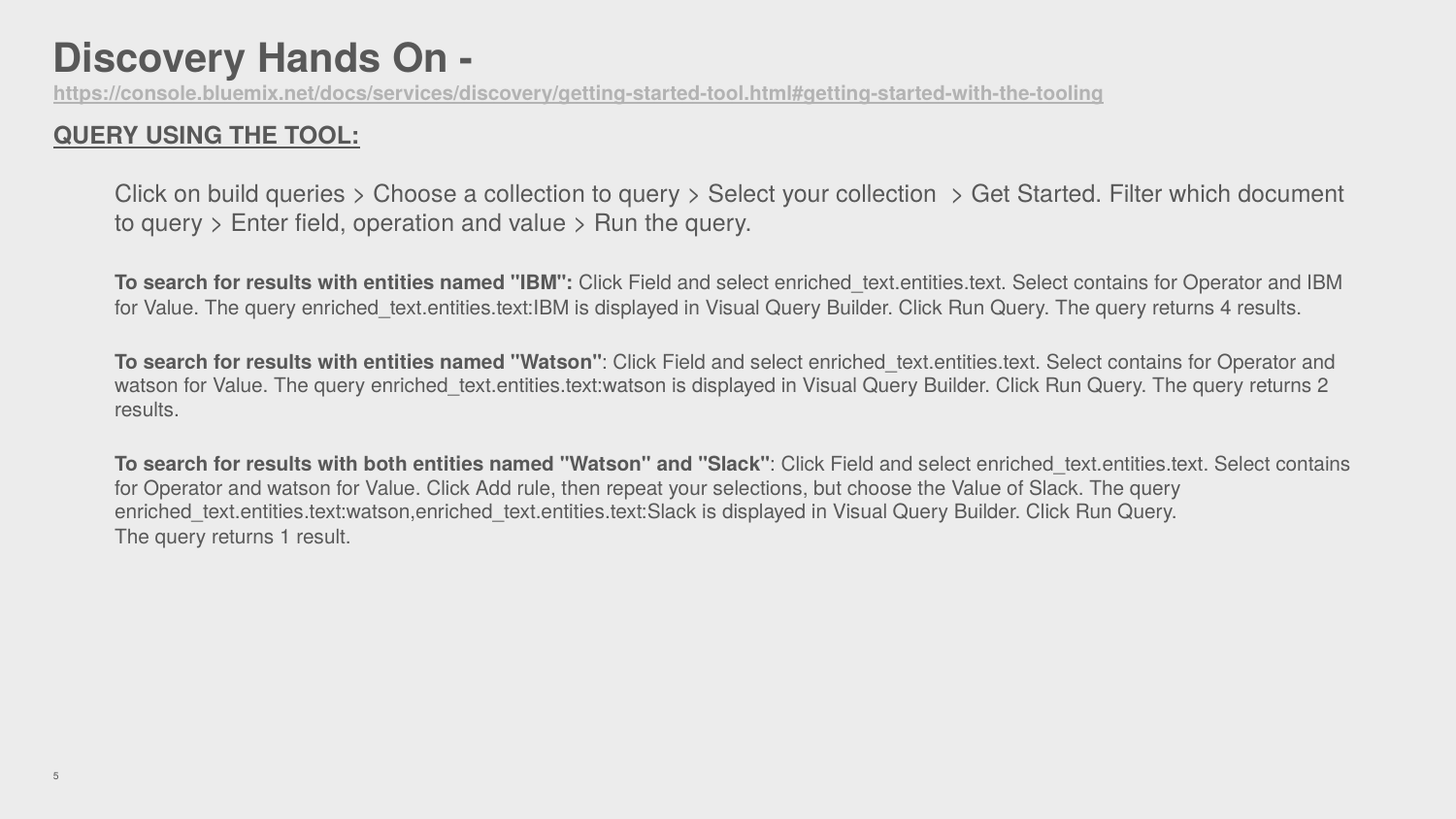

# Discovery Hands On - https://console.bluemix.net/docs/services/discovery/getting-started-tool.html#getting-started-with-the-tooling
QUERY USING THE TOOL:
	Click on build queries > Choose a collection to query > Select your collection  > Get Started. Filter which document to query > Enter field, operation and value > Run the query.
	To search for results with entities named "IBM": Click Field and select enriched_text.entities.text. Select contains for Operator and IBM for Value. The query enriched_text.entities.text:IBM is displayed in Visual Query Builder. Click Run Query. The query returns 4 results.
	To search for results with entities named "Watson": Click Field and select enriched_text.entities.text. Select contains for Operator and watson for Value. The query enriched_text.entities.text:watson is displayed in Visual Query Builder. Click Run Query. The query returns 2 results.
	To search for results with both entities named "Watson" and "Slack": Click Field and select enriched_text.entities.text. Select contains for Operator and watson for Value. Click Add rule, then repeat your selections, but choose the Value of Slack. The query enriched_text.entities.text:watson,enriched_text.entities.text:Slack is displayed in Visual Query Builder. Click Run Query.                             The query returns 1 result.

5